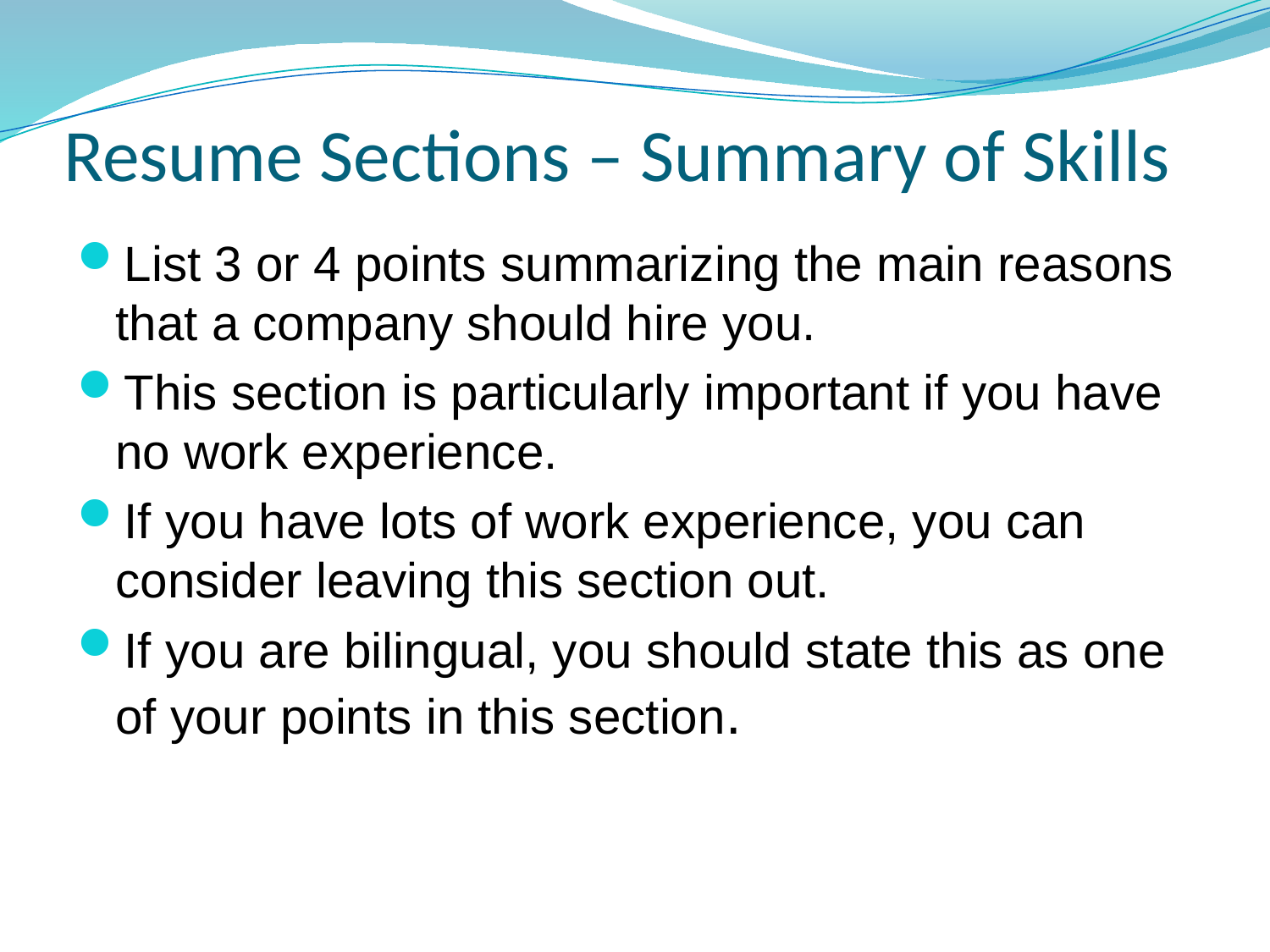

# Resume Sections – Summary of Skills
List 3 or 4 points summarizing the main reasons that a company should hire you.
This section is particularly important if you have no work experience.
If you have lots of work experience, you can consider leaving this section out.
If you are bilingual, you should state this as one of your points in this section.